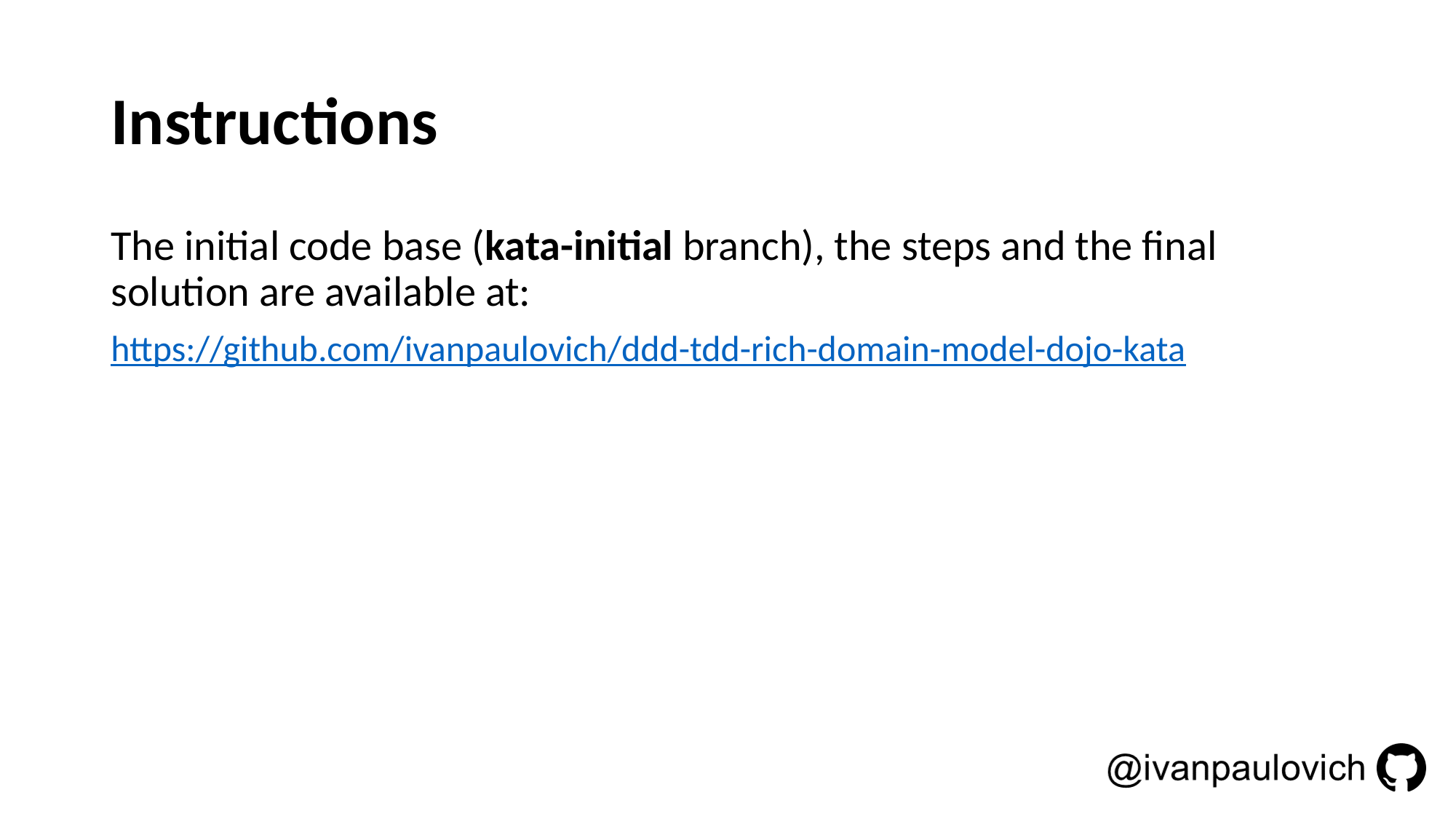

# Instructions
The initial code base (kata-initial branch), the steps and the final solution are available at:
https://github.com/ivanpaulovich/ddd-tdd-rich-domain-model-dojo-kata